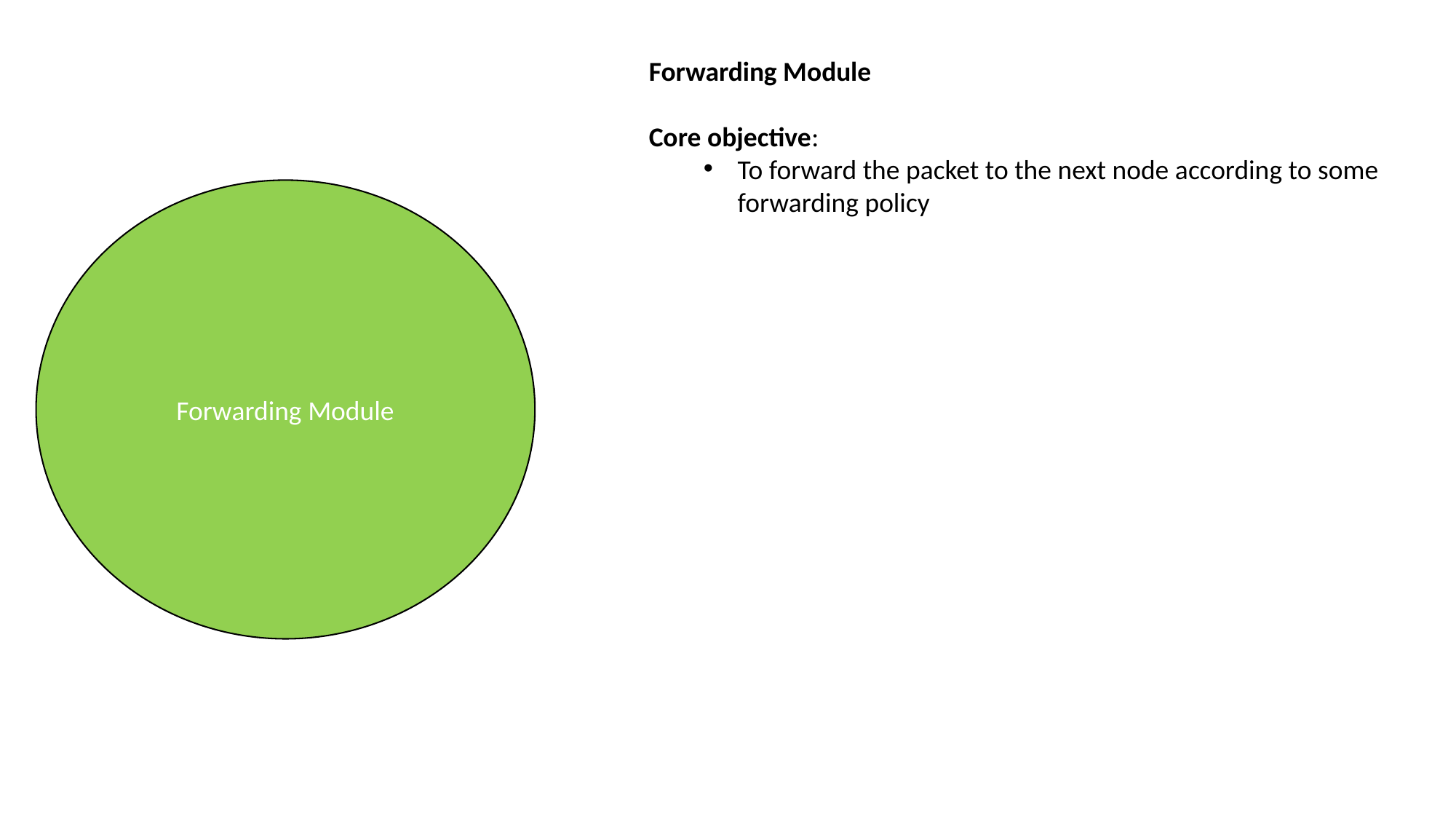

Forwarding Module

Core objective:
To forward the packet to the next node according to some forwarding policy

Forwarding Module